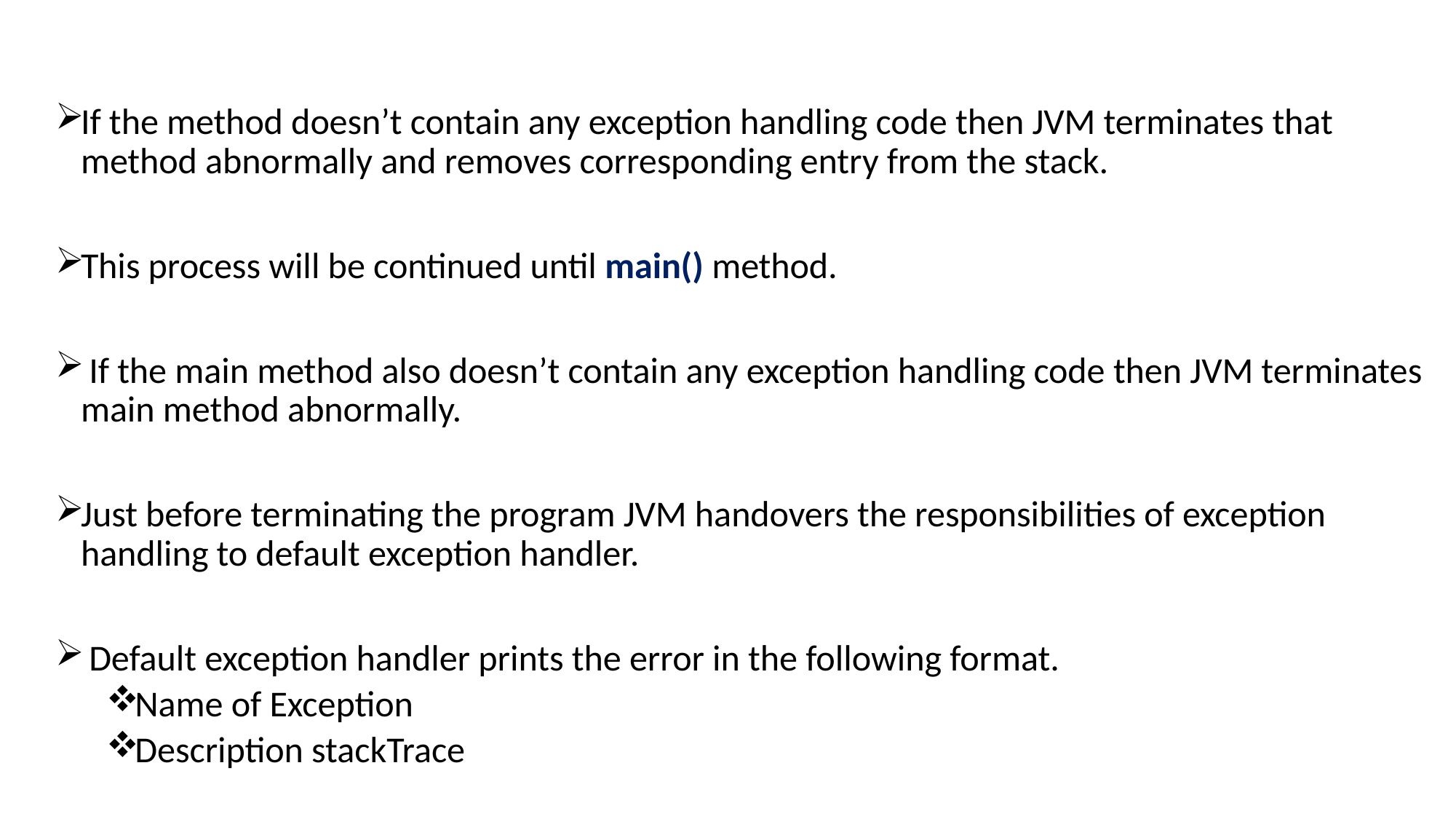

If the method doesn’t contain any exception handling code then JVM terminates that method abnormally and removes corresponding entry from the stack.

This process will be continued until main() method.

 If the main method also doesn’t contain any exception handling code then JVM terminates main method abnormally.

Just before terminating the program JVM handovers the responsibilities of exception handling to default exception handler.

 Default exception handler prints the error in the following format.
Name of Exception
Description stackTrace